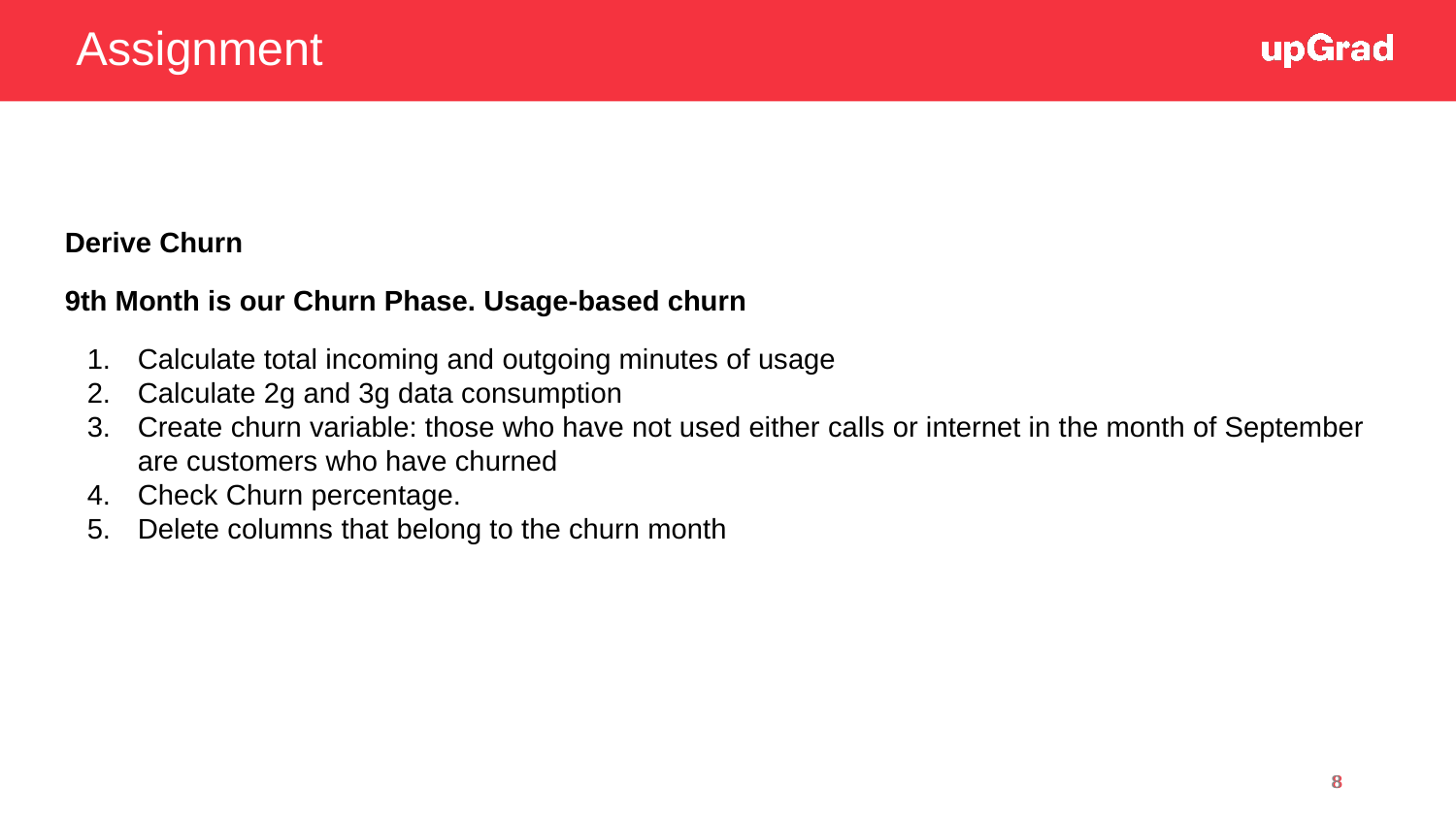

Assignment

Derive Churn
9th Month is our Churn Phase. Usage-based churn
Calculate total incoming and outgoing minutes of usage
Calculate 2g and 3g data consumption
Create churn variable: those who have not used either calls or internet in the month of September are customers who have churned
Check Churn percentage.
Delete columns that belong to the churn month

Your mentor will share career advice and can help expand your professional network.
8
8